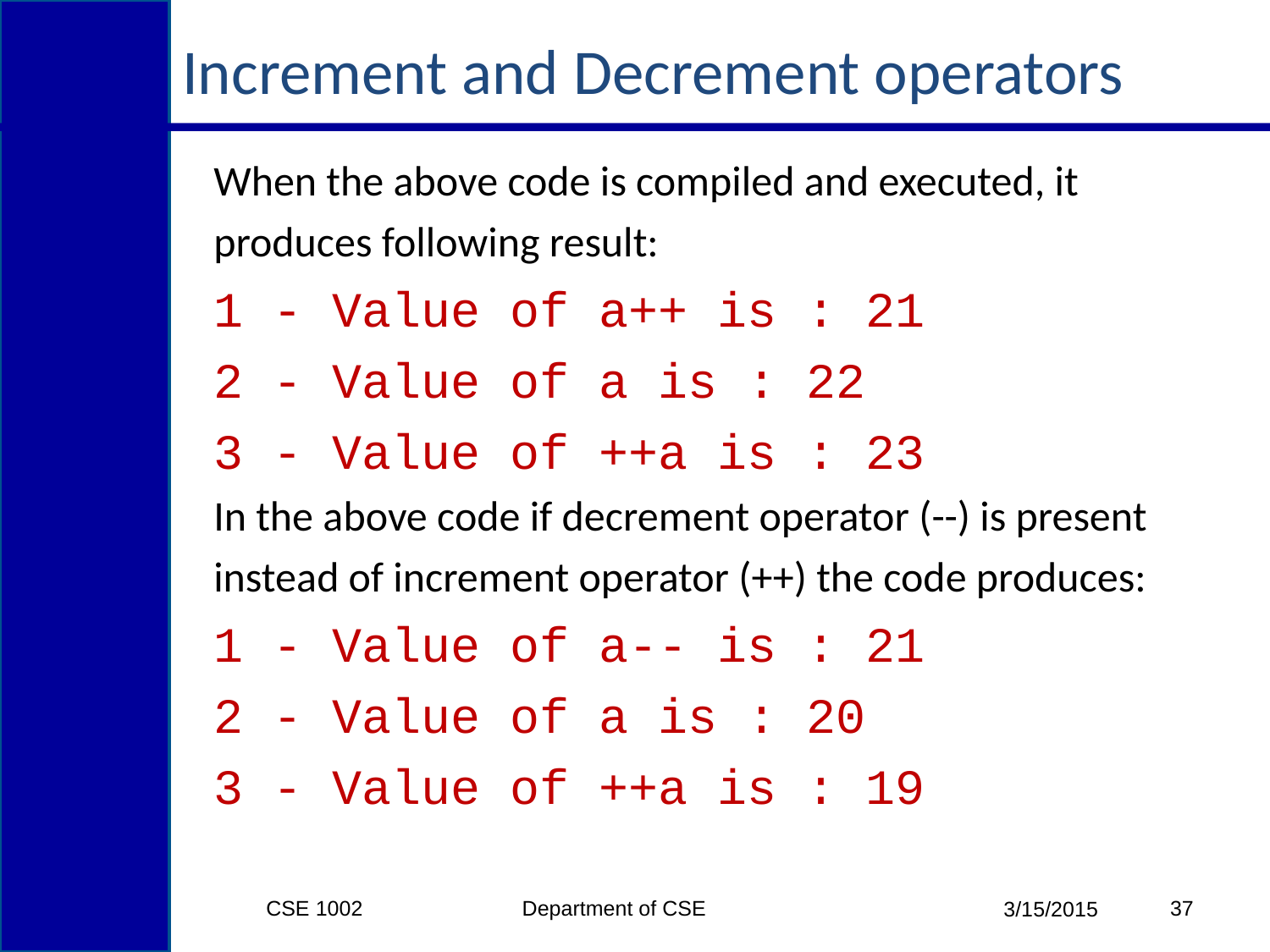

# Increment and Decrement operators
When the above code is compiled and executed, it produces following result:
1 - Value of a++ is : 21
2 - Value of a is : 22
3 - Value of ++a is : 23
In the above code if decrement operator (--) is present instead of increment operator (++) the code produces:
1 - Value of a-- is : 21
2 - Value of a is : 20
3 - Value of ++a is : 19
CSE 1002                           Department of CSE
37
3/15/2015